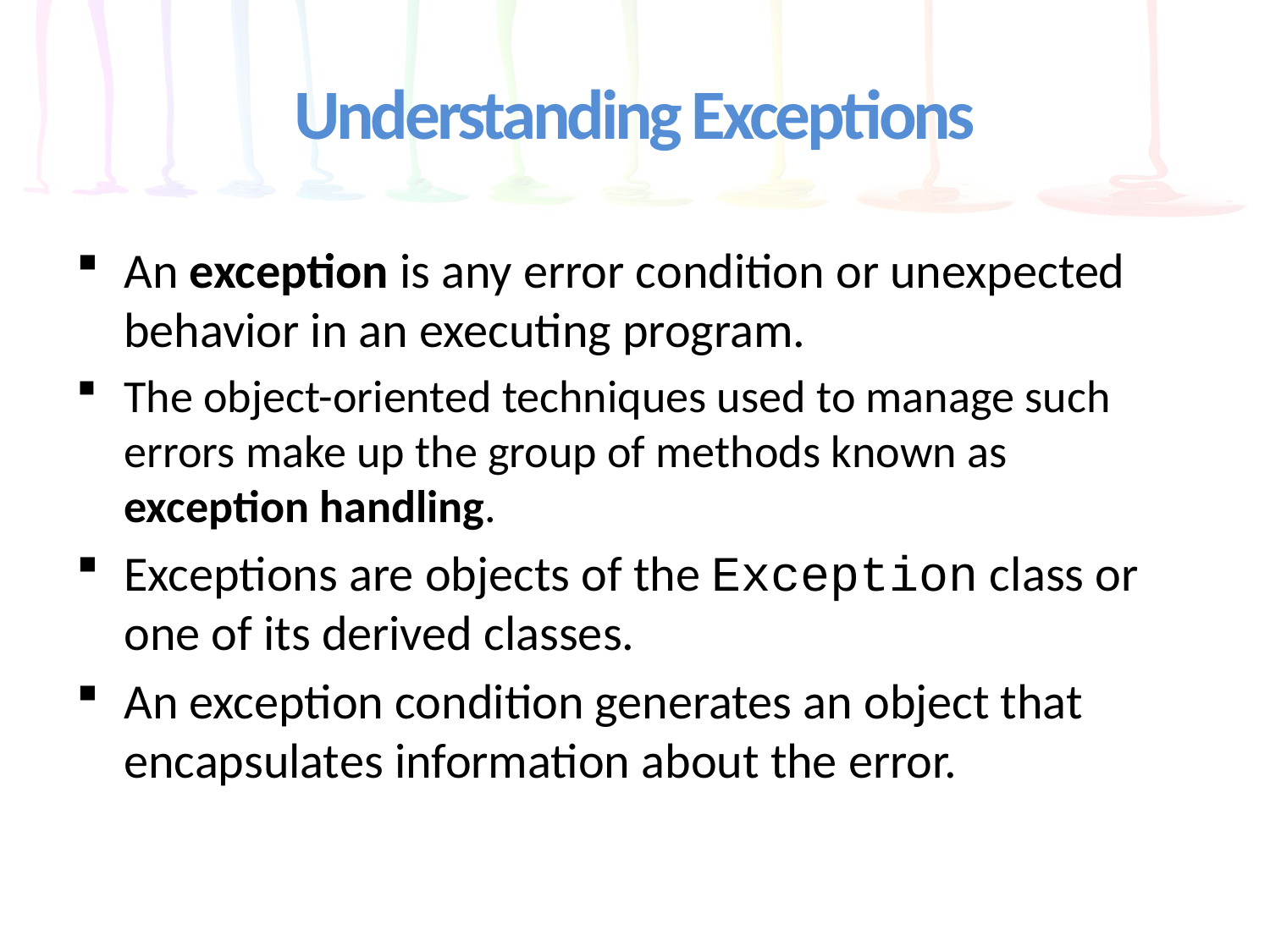

# Understanding Exceptions
An exception is any error condition or unexpected behavior in an executing program.
The object-oriented techniques used to manage such errors make up the group of methods known as exception handling.
Exceptions are objects of the Exception class or one of its derived classes.
An exception condition generates an object that encapsulates information about the error.